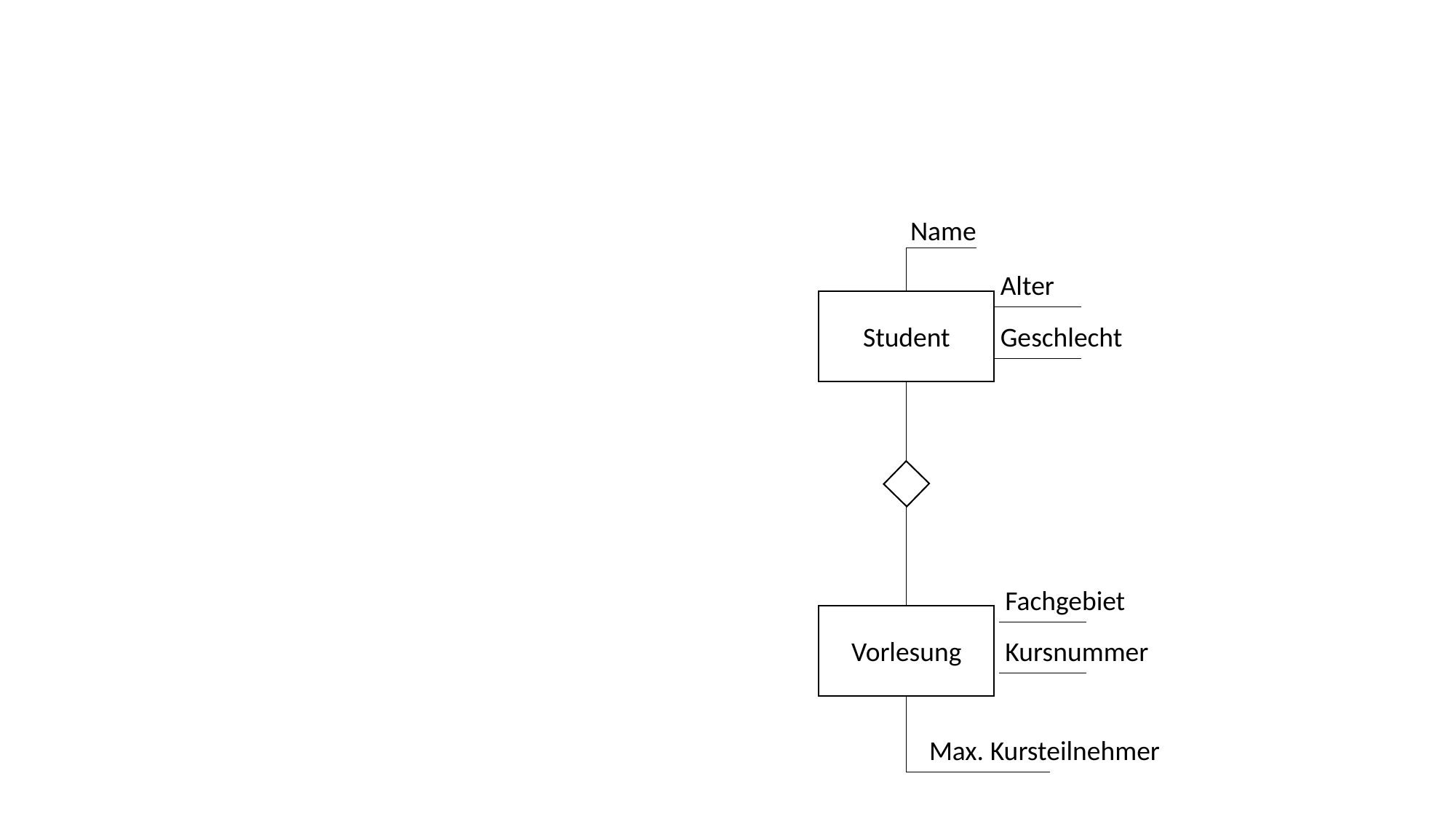

Name
Alter
Student
Geschlecht

Fachgebiet
Vorlesung
Kursnummer
Max. Kursteilnehmer